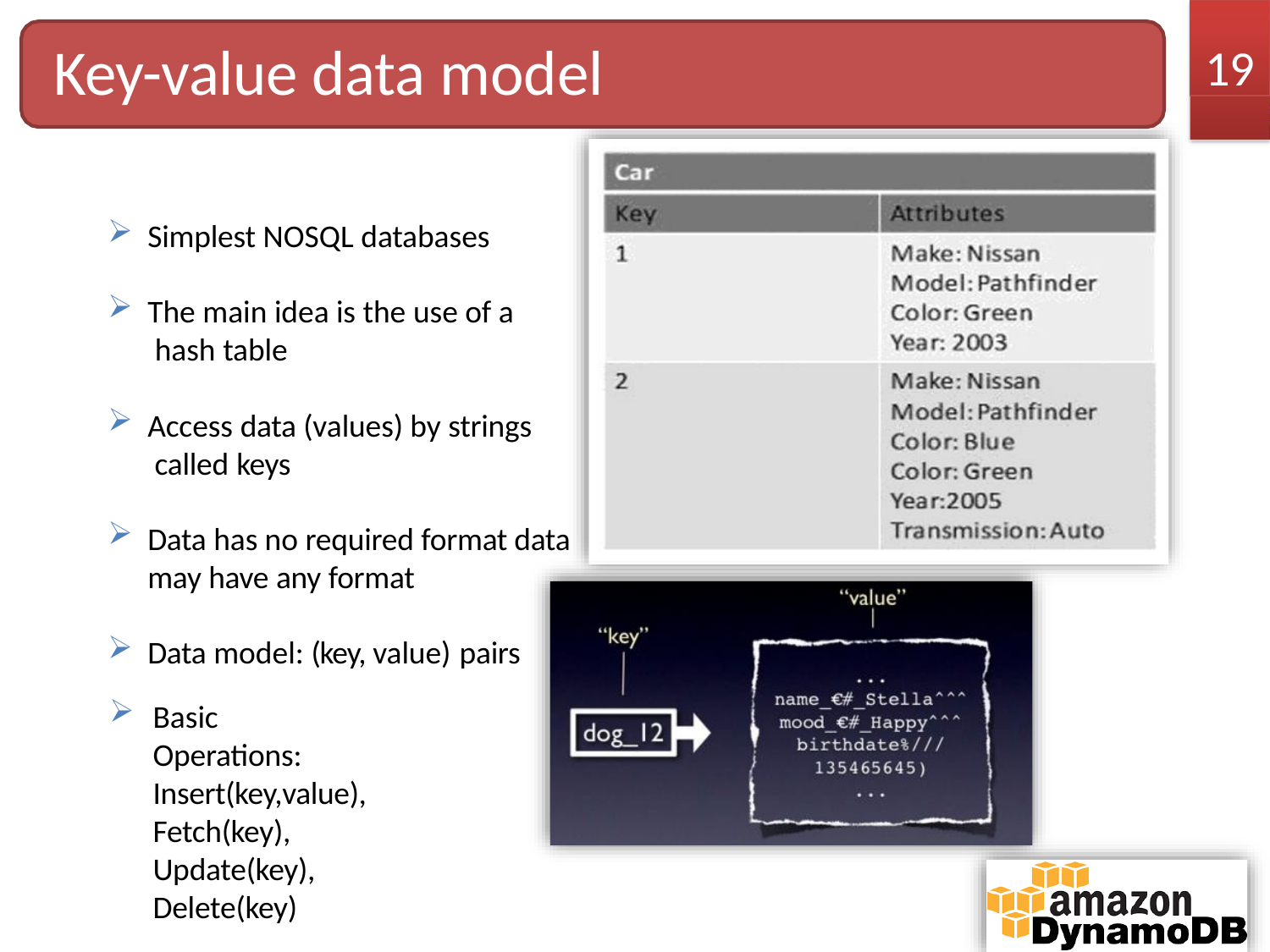

19

# Key-value data model

Simplest NOSQL databases

The main idea is the use of a  hash table

Access data (values) by strings  called keys

Data has no required format data  may have any format

Data model: (key, value) pairs
Basic Operations:  Insert(key,value),  Fetch(key),  Update(key),  Delete(key)